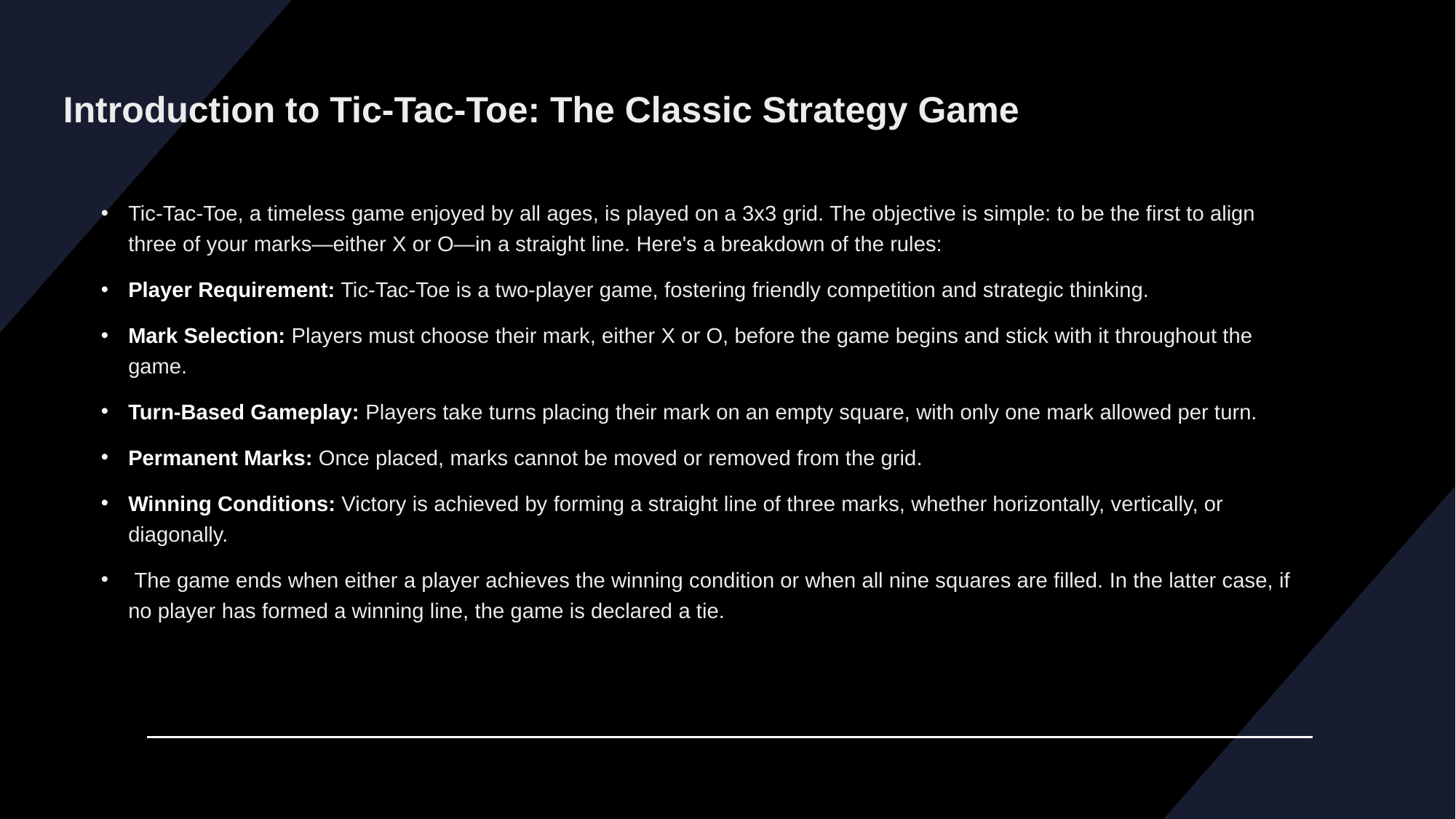

# Introduction to Tic-Tac-Toe: The Classic Strategy Game
Tic-Tac-Toe, a timeless game enjoyed by all ages, is played on a 3x3 grid. The objective is simple: to be the first to align three of your marks—either X or O—in a straight line. Here's a breakdown of the rules:
Player Requirement: Tic-Tac-Toe is a two-player game, fostering friendly competition and strategic thinking.
Mark Selection: Players must choose their mark, either X or O, before the game begins and stick with it throughout the game.
Turn-Based Gameplay: Players take turns placing their mark on an empty square, with only one mark allowed per turn.
Permanent Marks: Once placed, marks cannot be moved or removed from the grid.
Winning Conditions: Victory is achieved by forming a straight line of three marks, whether horizontally, vertically, or diagonally.
 The game ends when either a player achieves the winning condition or when all nine squares are filled. In the latter case, if no player has formed a winning line, the game is declared a tie.